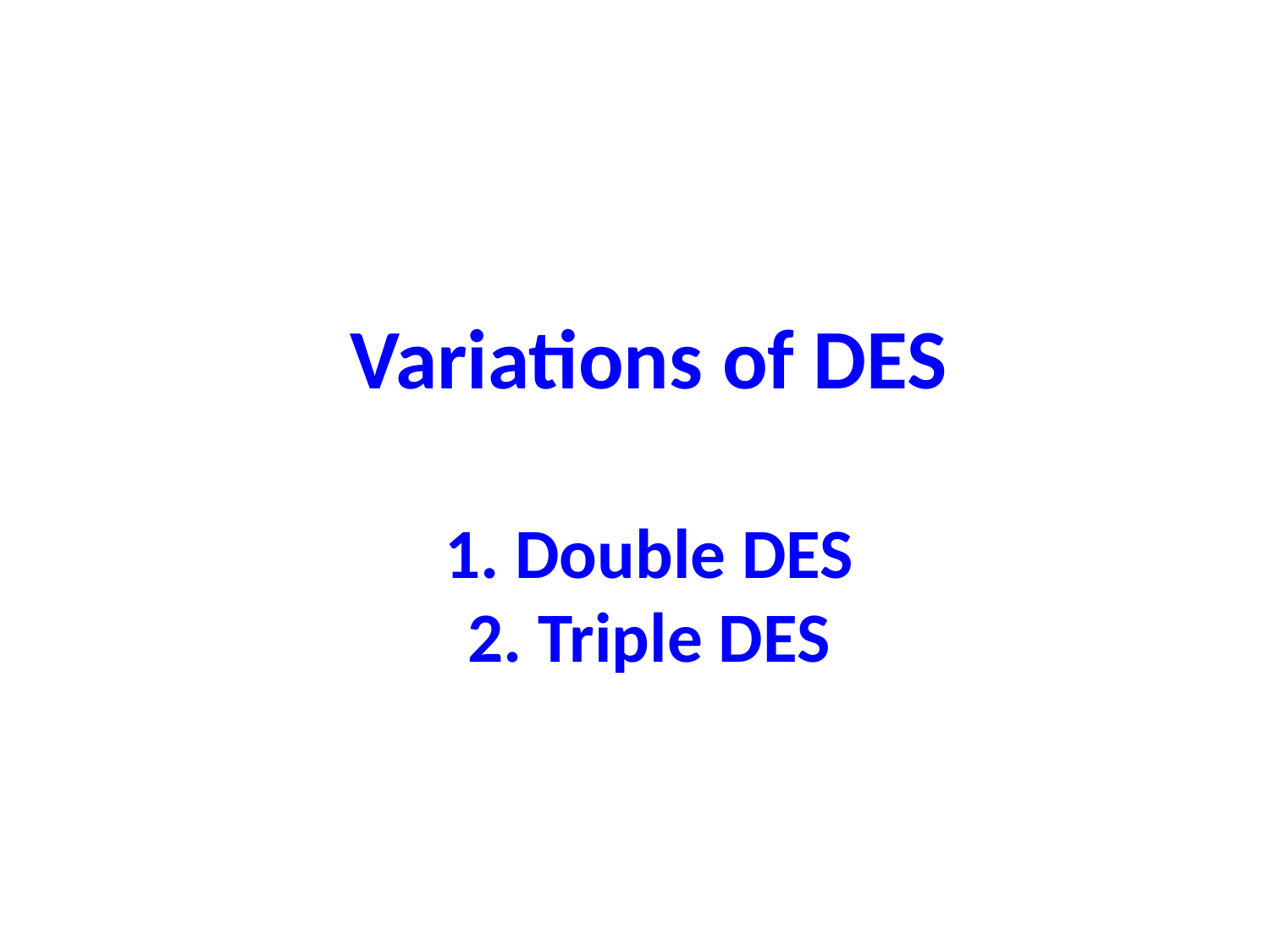

# Variations of DES 1. Double DES 2. Triple DES